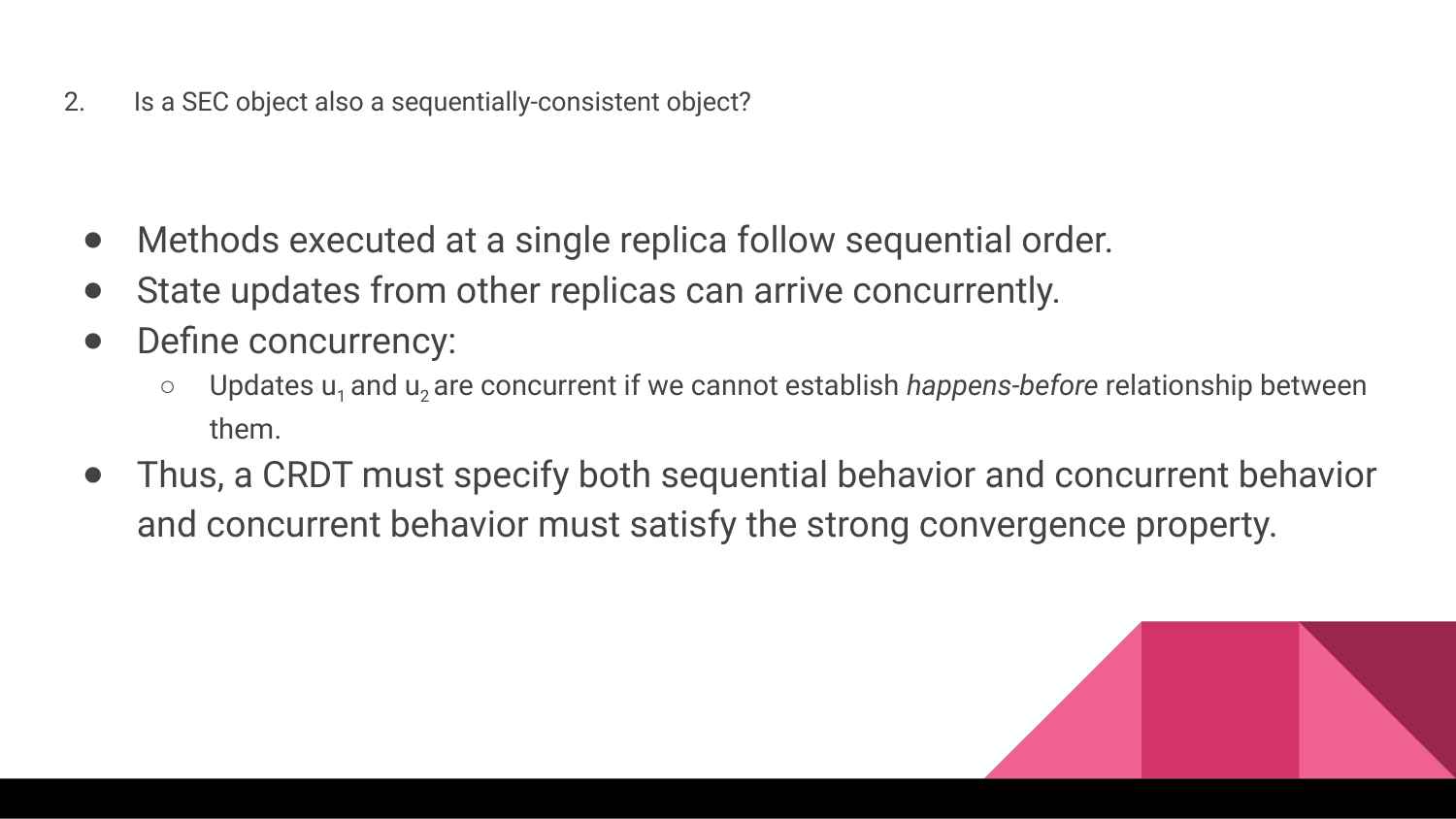

2.	Is a SEC object also a sequentially-consistent object?
Methods executed at a single replica follow sequential order.
State updates from other replicas can arrive concurrently.
Define concurrency:
Updates u1 and u2 are concurrent if we cannot establish happens-before relationship between them.
Thus, a CRDT must specify both sequential behavior and concurrent behavior and concurrent behavior must satisfy the strong convergence property.